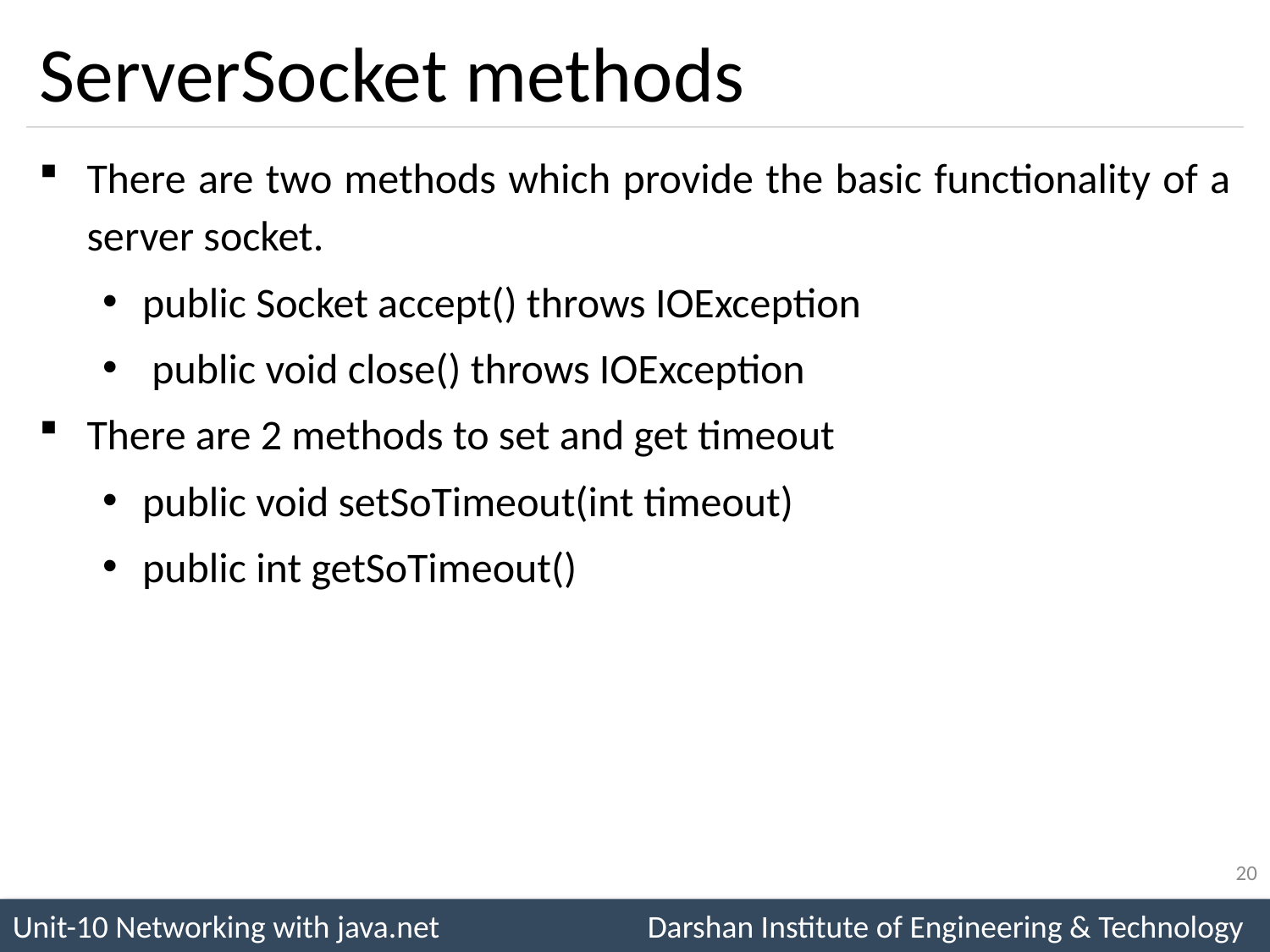

# ServerSocket methods
There are two methods which provide the basic functionality of a server socket.
public Socket accept() throws IOException
 public void close() throws IOException
There are 2 methods to set and get timeout
public void setSoTimeout(int timeout)
public int getSoTimeout()

20